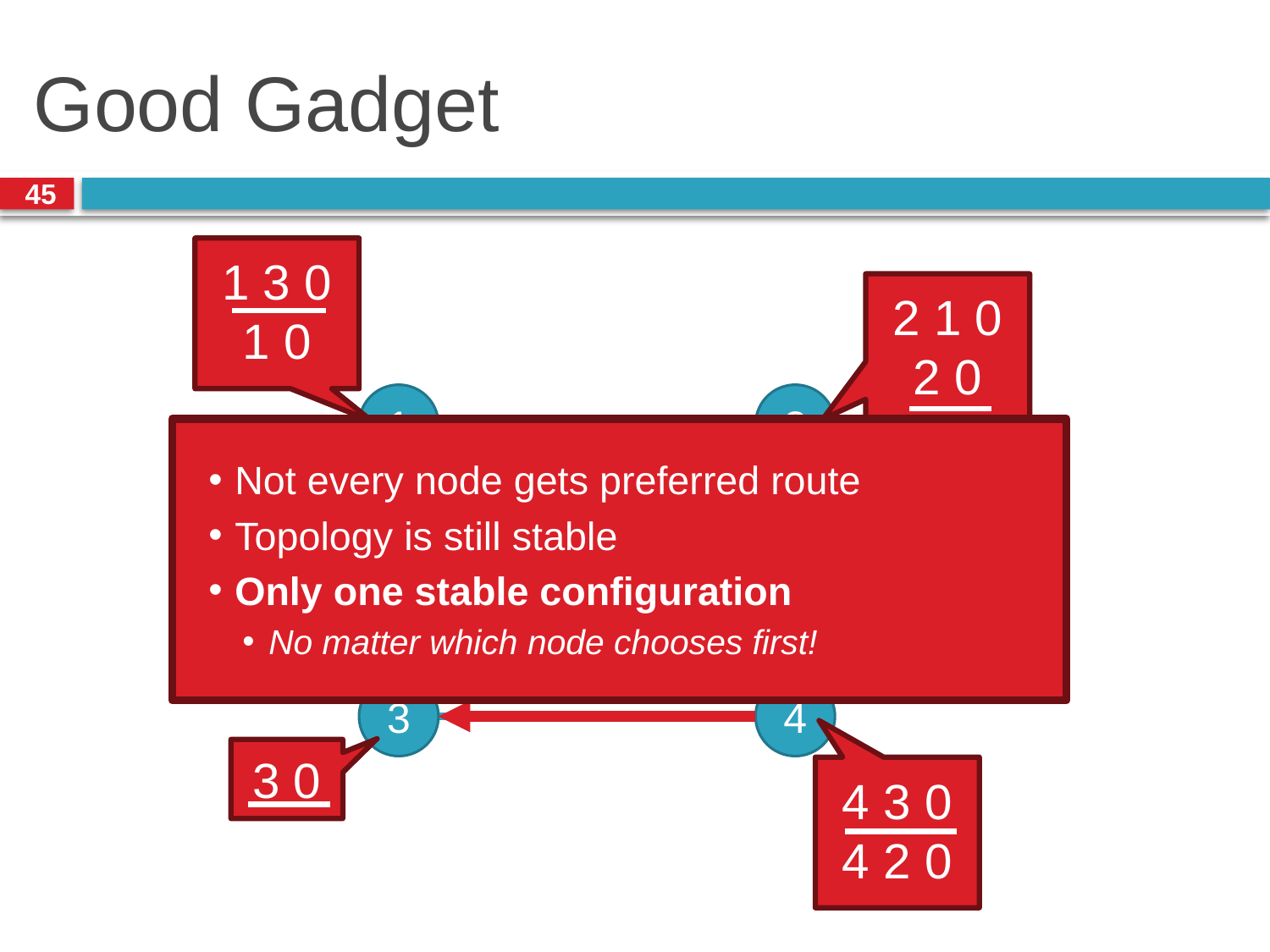

# Good Gadget
45

1 3 0
1 0

2 1 0
2 0
1
2
2

Not every node gets preferred route
Topology is still stable
Only one stable configuration
No matter which node chooses first!
0
3
4

3 0

4 3 0
4 2 0